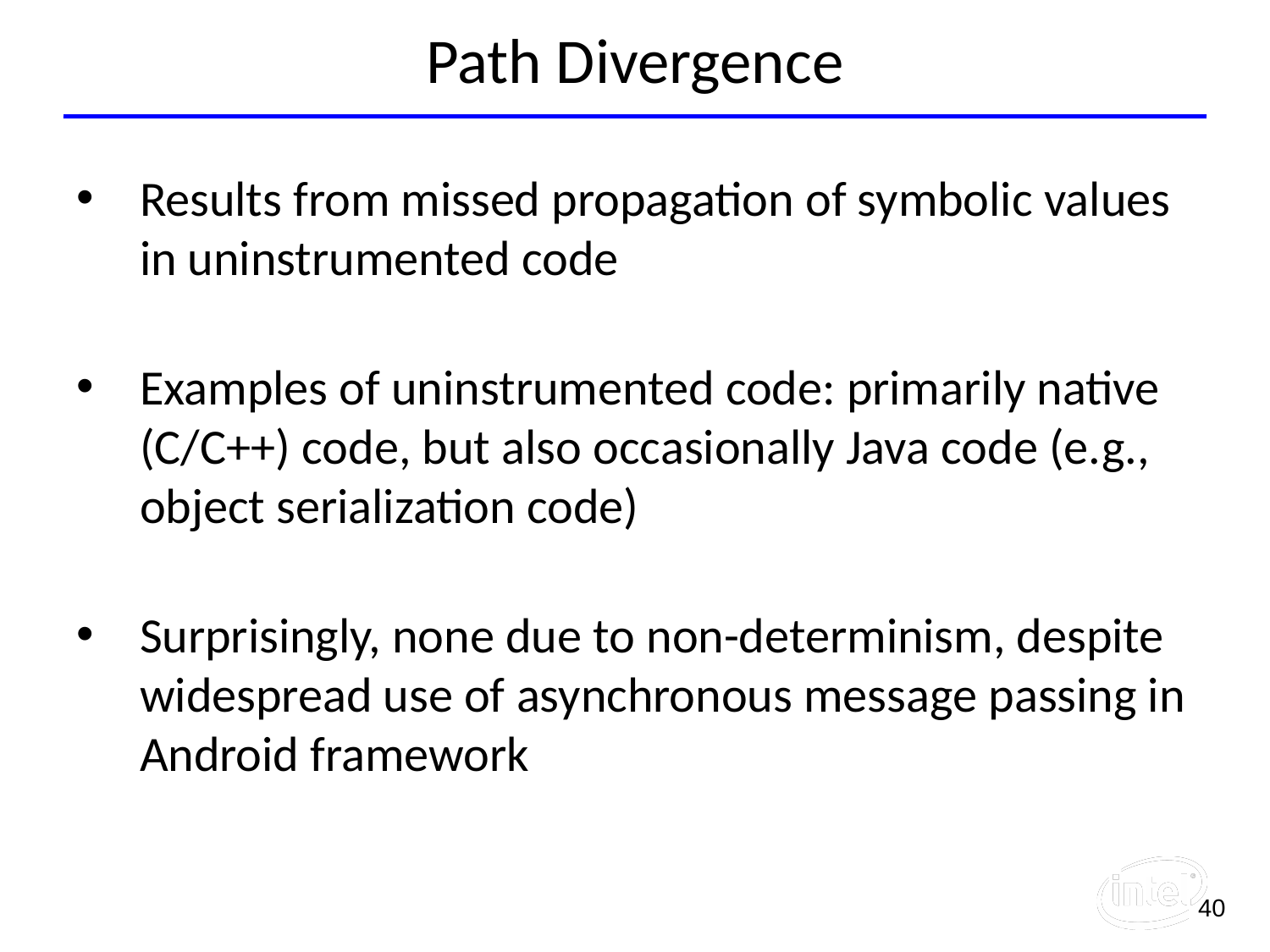

# Path Divergence
Results from missed propagation of symbolic values in uninstrumented code

Examples of uninstrumented code: primarily native (C/C++) code, but also occasionally Java code (e.g., object serialization code)

Surprisingly, none due to non-determinism, despite widespread use of asynchronous message passing in Android framework